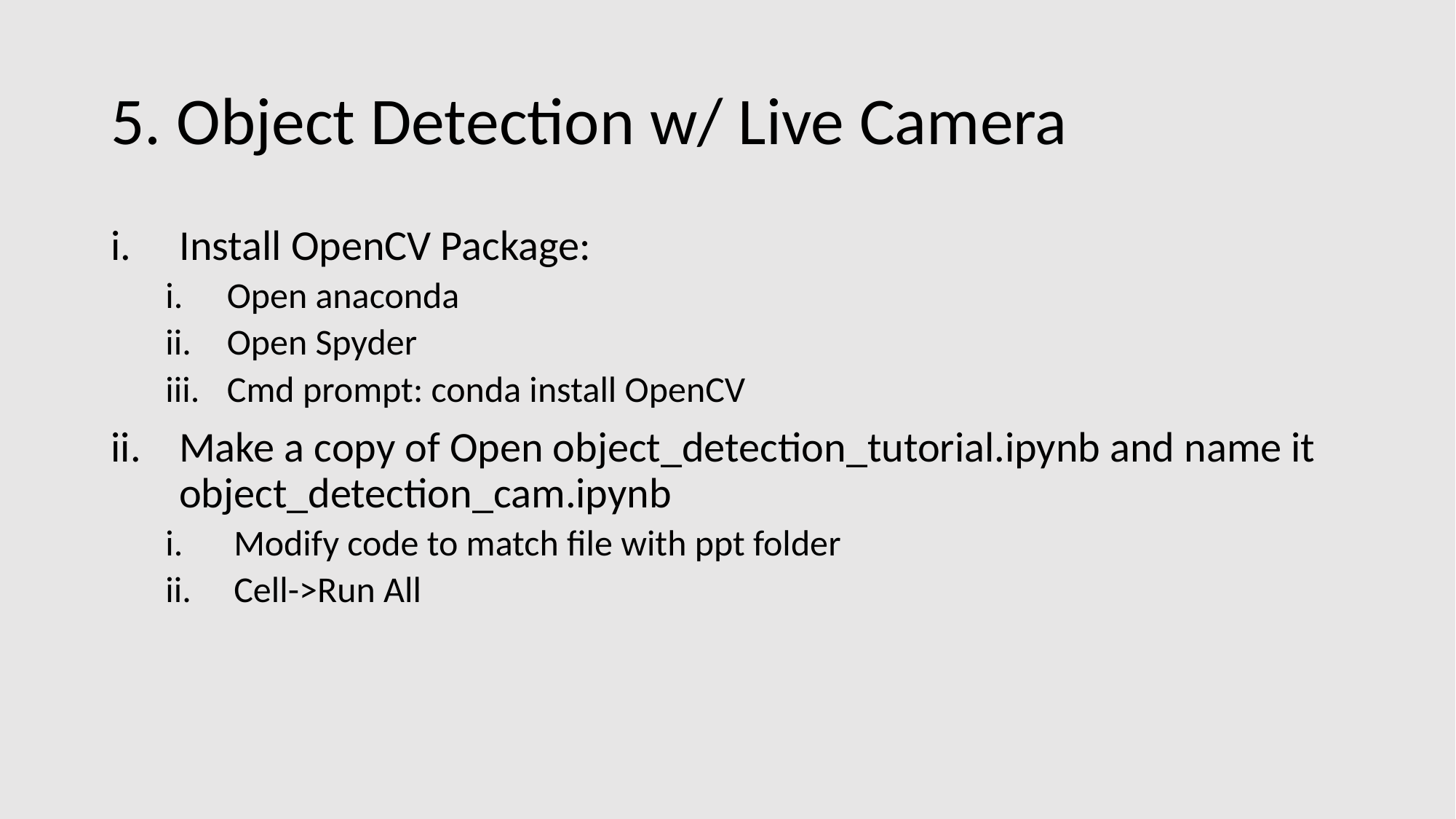

# 5. Object Detection w/ Live Camera
Install OpenCV Package:
Open anaconda
Open Spyder
Cmd prompt: conda install OpenCV
Make a copy of Open object_detection_tutorial.ipynb and name it object_detection_cam.ipynb
Modify code to match file with ppt folder
Cell->Run All